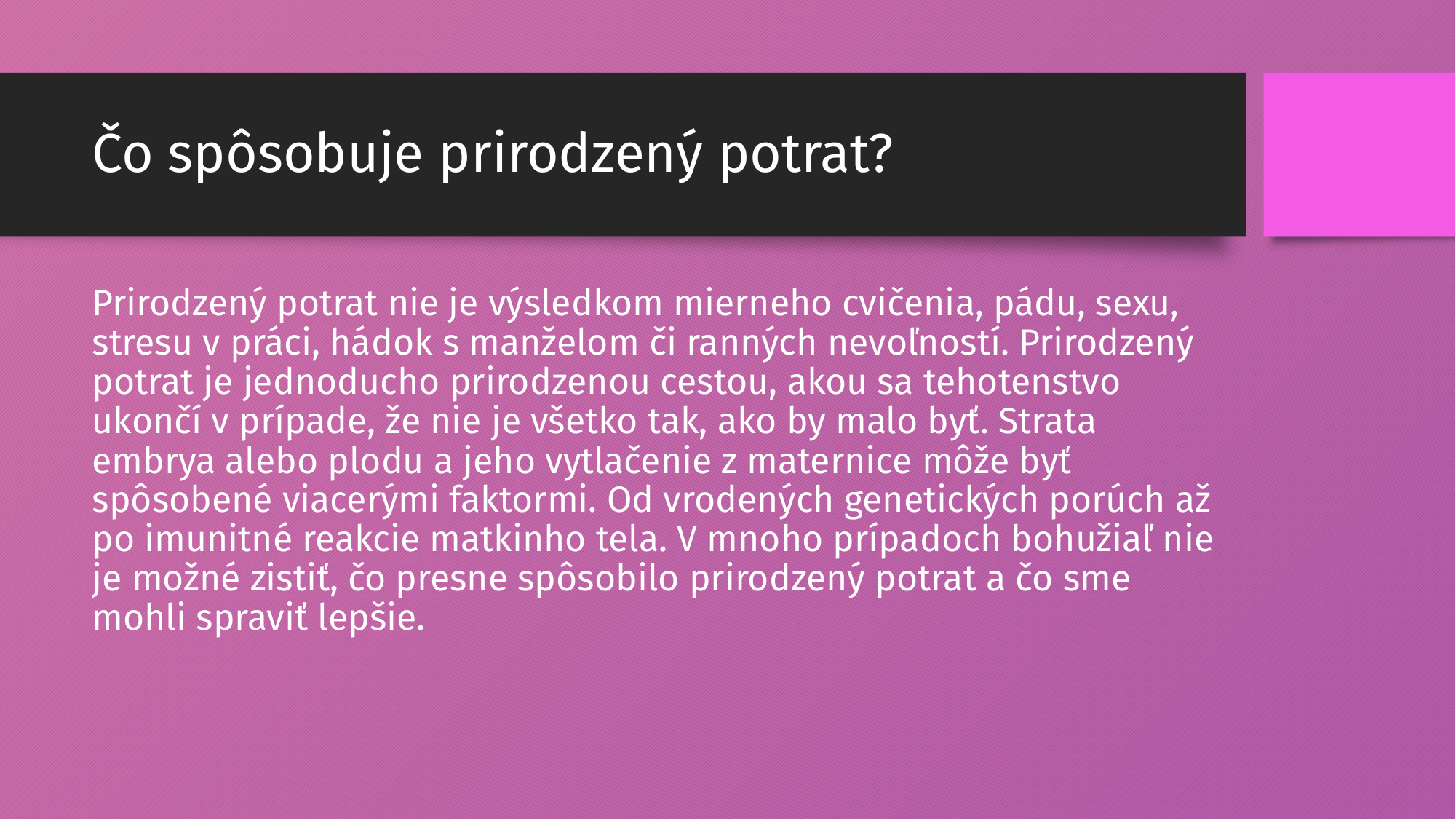

# Čo spôsobuje prirodzený potrat?
Prirodzený potrat nie je výsledkom mierneho cvičenia, pádu, sexu, stresu v práci, hádok s manželom či ranných nevoľností. Prirodzený potrat je jednoducho prirodzenou cestou, akou sa tehotenstvo ukončí v prípade, že nie je všetko tak, ako by malo byť. Strata embrya alebo plodu a jeho vytlačenie z maternice môže byť spôsobené viacerými faktormi. Od vrodených genetických porúch až po imunitné reakcie matkinho tela. V mnoho prípadoch bohužiaľ nie je možné zistiť, čo presne spôsobilo prirodzený potrat a čo sme mohli spraviť lepšie.